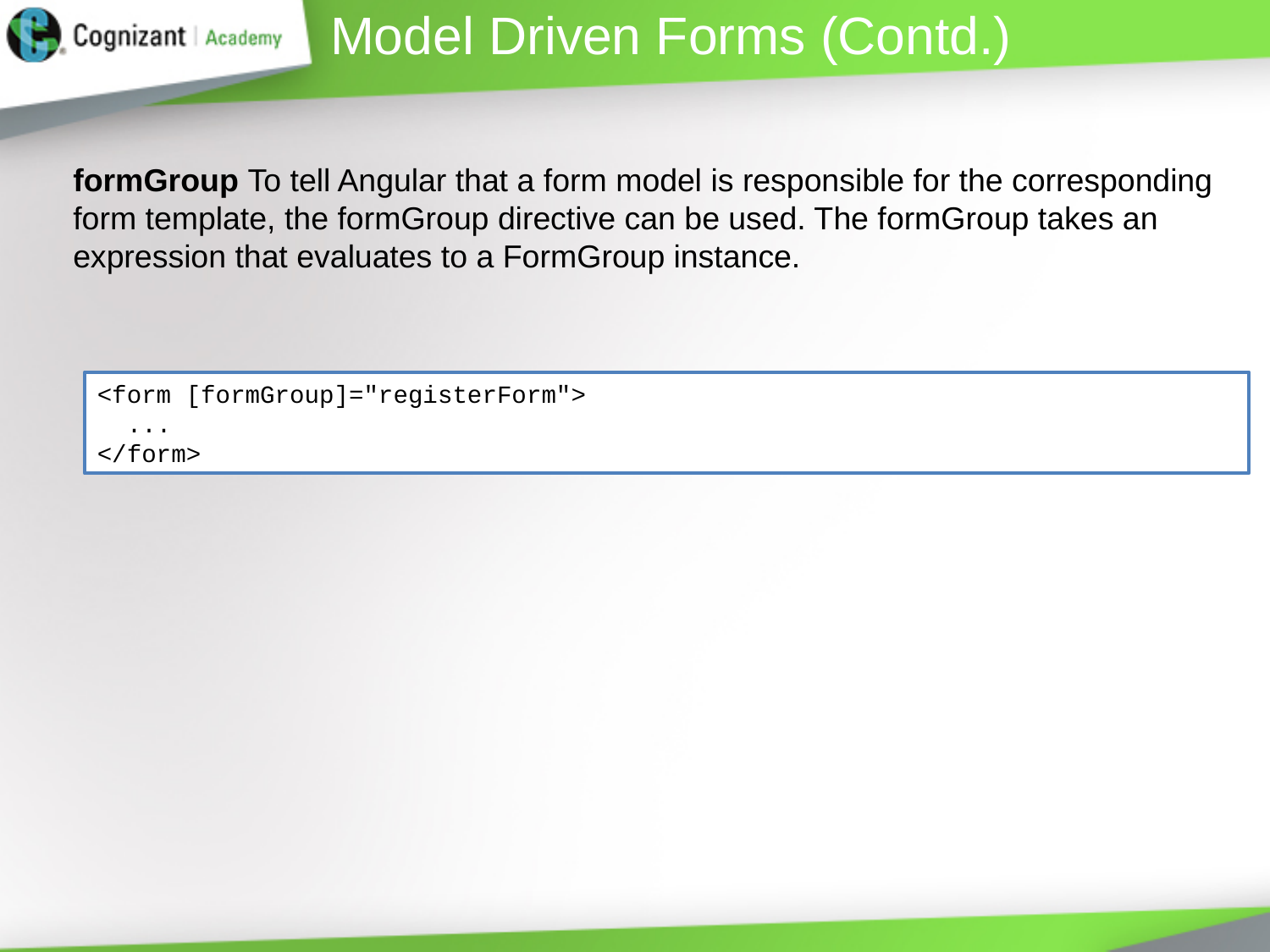

# Model Driven Forms (Contd.)
formGroup To tell Angular that a form model is responsible for the corresponding form template, the formGroup directive can be used. The formGroup takes an expression that evaluates to a FormGroup instance.
<form [formGroup]="registerForm">
  ...
</form>